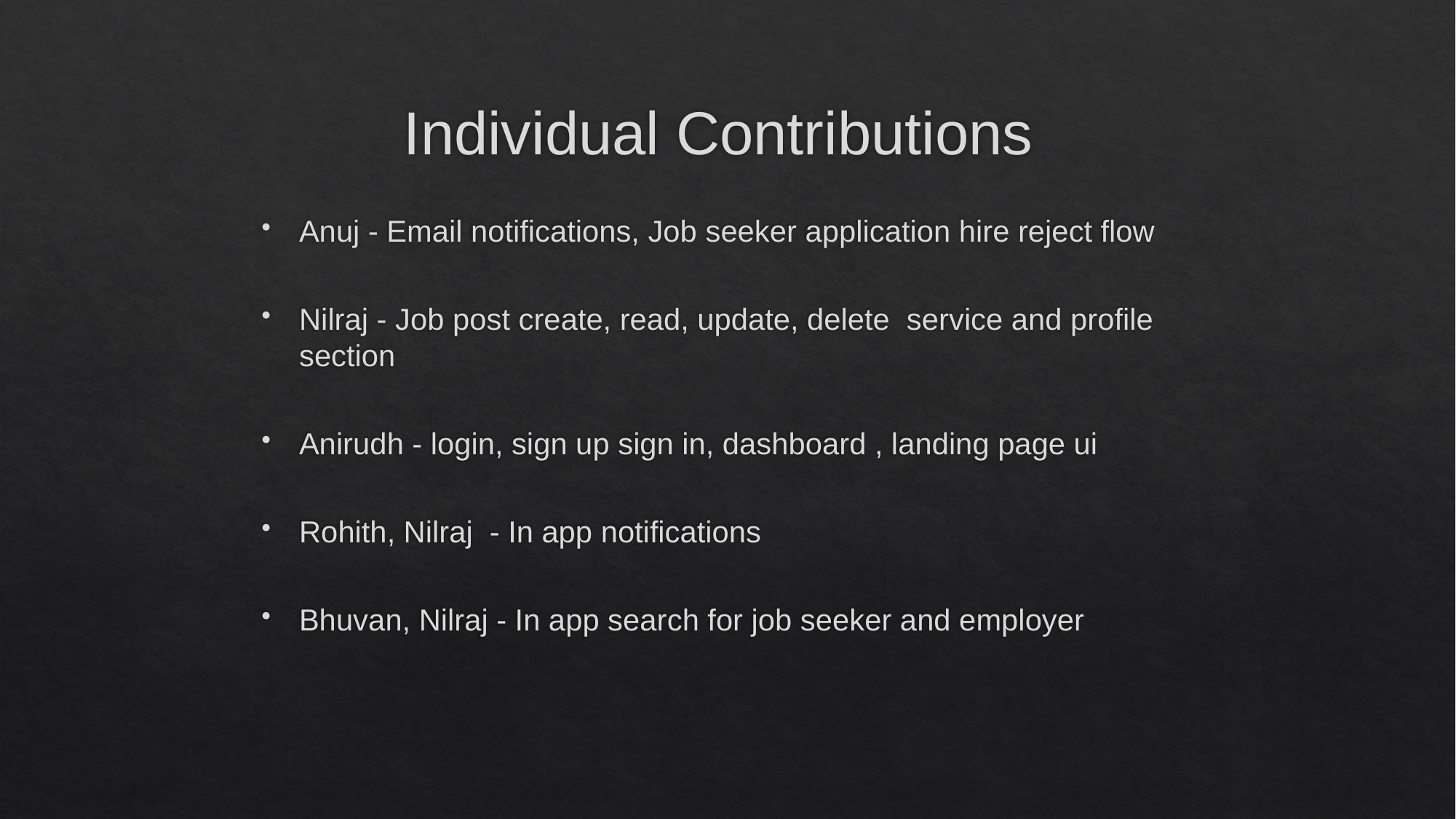

# Individual Contributions
Anuj - Email notifications, Job seeker application hire reject flow
Nilraj - Job post create, read, update, delete  service and profile section
Anirudh - login, sign up sign in, dashboard , landing page ui
Rohith, Nilraj  - In app notifications
Bhuvan, Nilraj - In app search for job seeker and employer